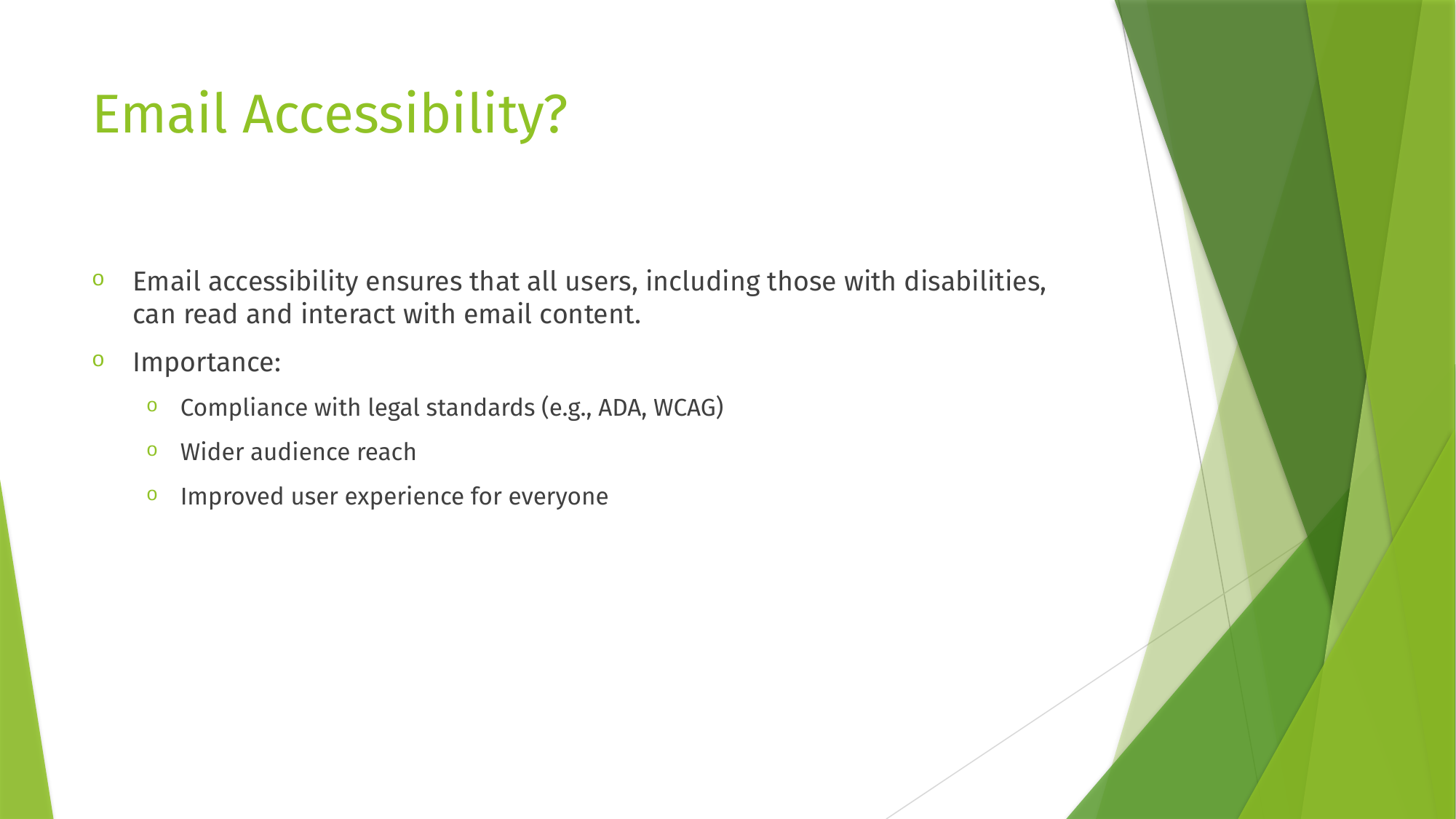

# Email Accessibility?
Email accessibility ensures that all users, including those with disabilities, can read and interact with email content.
Importance:
Compliance with legal standards (e.g., ADA, WCAG)
Wider audience reach
Improved user experience for everyone